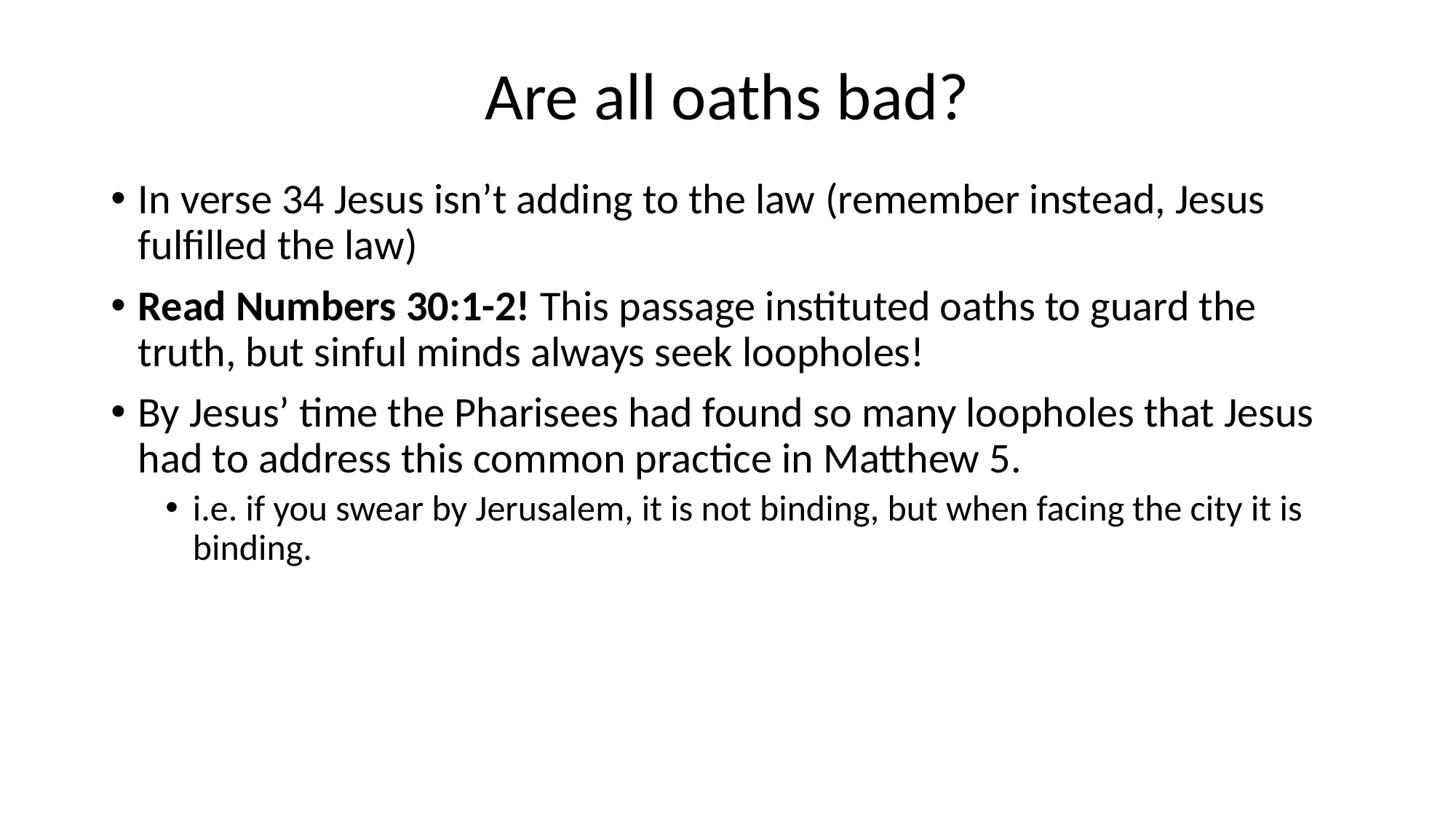

# Are all oaths bad?
In verse 34 Jesus isn’t adding to the law (remember instead, Jesus fulfilled the law)
Read Numbers 30:1-2! This passage instituted oaths to guard the truth, but sinful minds always seek loopholes!
By Jesus’ time the Pharisees had found so many loopholes that Jesus had to address this common practice in Matthew 5.
i.e. if you swear by Jerusalem, it is not binding, but when facing the city it is binding.